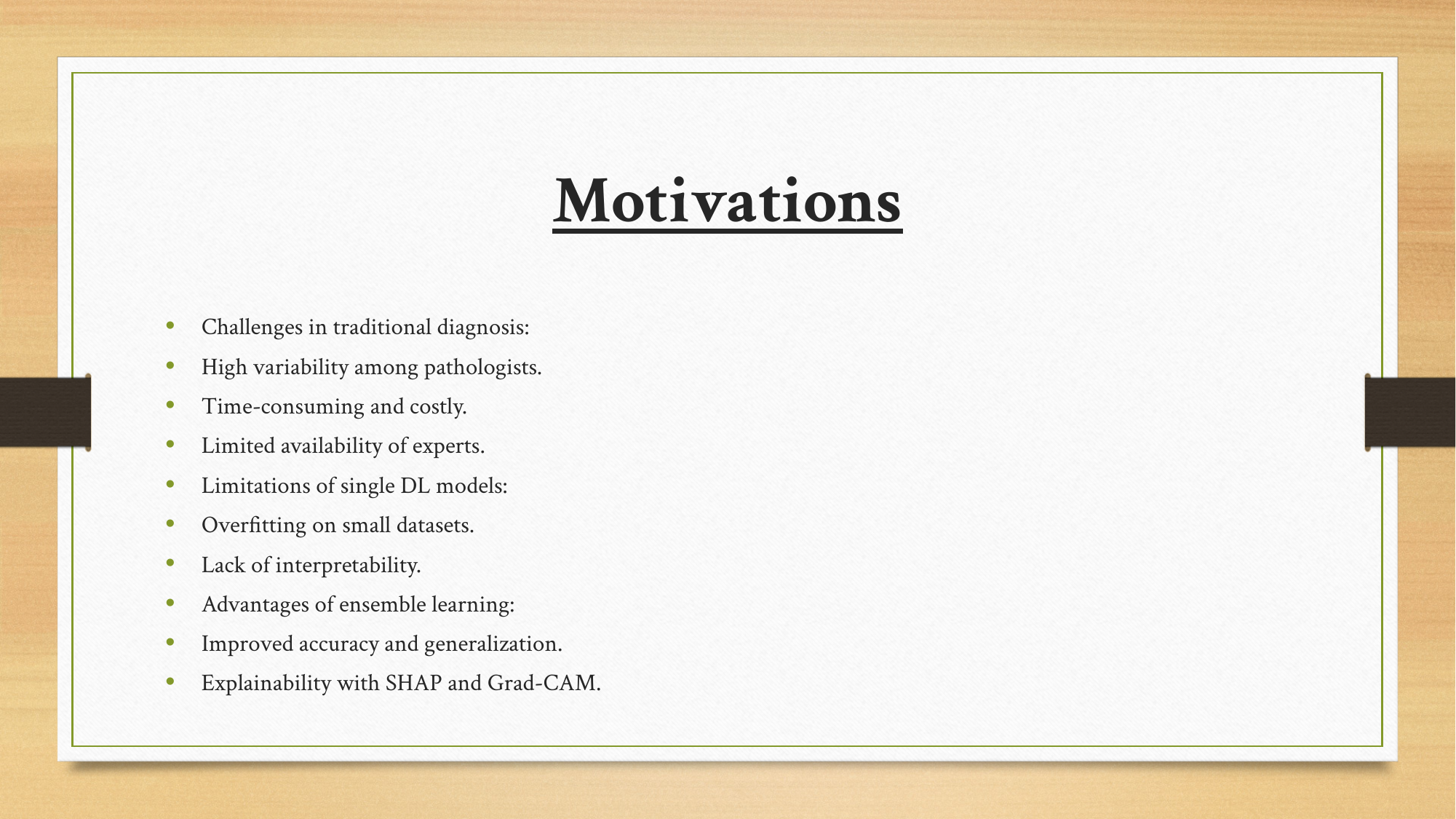

# Motivations
Challenges in traditional diagnosis:
High variability among pathologists.
Time-consuming and costly.
Limited availability of experts.
Limitations of single DL models:
Overfitting on small datasets.
Lack of interpretability.
Advantages of ensemble learning:
Improved accuracy and generalization.
Explainability with SHAP and Grad-CAM.